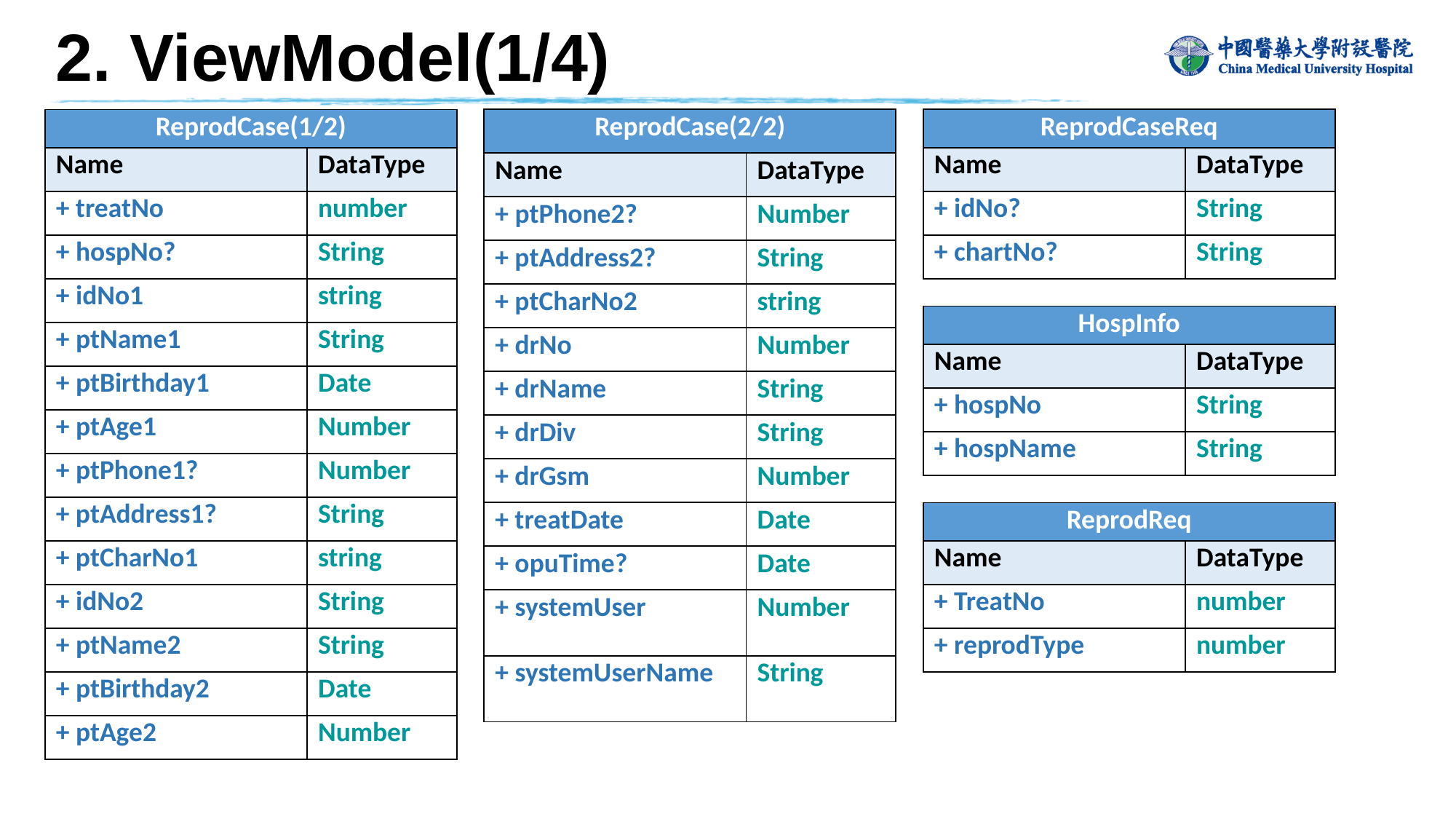

2. ViewModel(1/4)
| ReprodCase(2/2) |  |
| --- | --- |
| Name | DataType |
| + ptPhone2? | Number |
| + ptAddress2? | String |
| + ptCharNo2 | string |
| + drNo | Number |
| + drName | String |
| + drDiv | String |
| + drGsm | Number |
| + treatDate | Date |
| + opuTime? | Date |
| + systemUser | Number |
| + systemUserName | String |
| ReprodCaseReq |  |
| --- | --- |
| Name | DataType |
| + idNo? | String |
| + chartNo? | String |
| ReprodCase(1/2) |  |
| --- | --- |
| Name | DataType |
| + treatNo | number |
| + hospNo? | String |
| + idNo1 | string |
| + ptName1 | String |
| + ptBirthday1 | Date |
| + ptAge1 | Number |
| + ptPhone1? | Number |
| + ptAddress1? | String |
| + ptCharNo1 | string |
| + idNo2 | String |
| + ptName2 | String |
| + ptBirthday2 | Date |
| + ptAge2 | Number |
| HospInfo |  |
| --- | --- |
| Name | DataType |
| + hospNo | String |
| + hospName | String |
| ReprodReq |  |
| --- | --- |
| Name | DataType |
| + TreatNo | number |
| + reprodType | number |